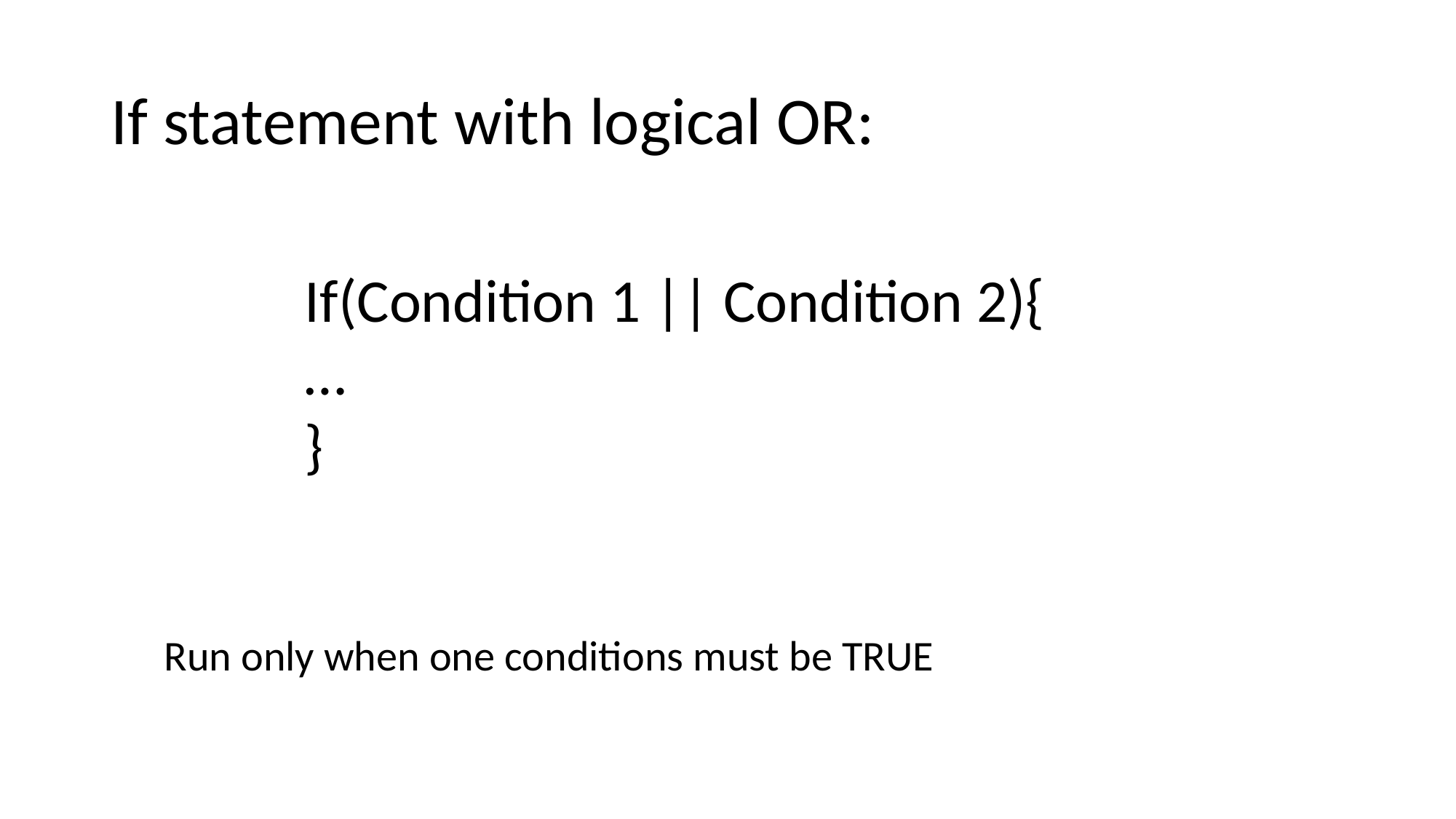

# If statement with logical OR:
If(Condition 1 || Condition 2){
…
}
Run only when one conditions must be TRUE